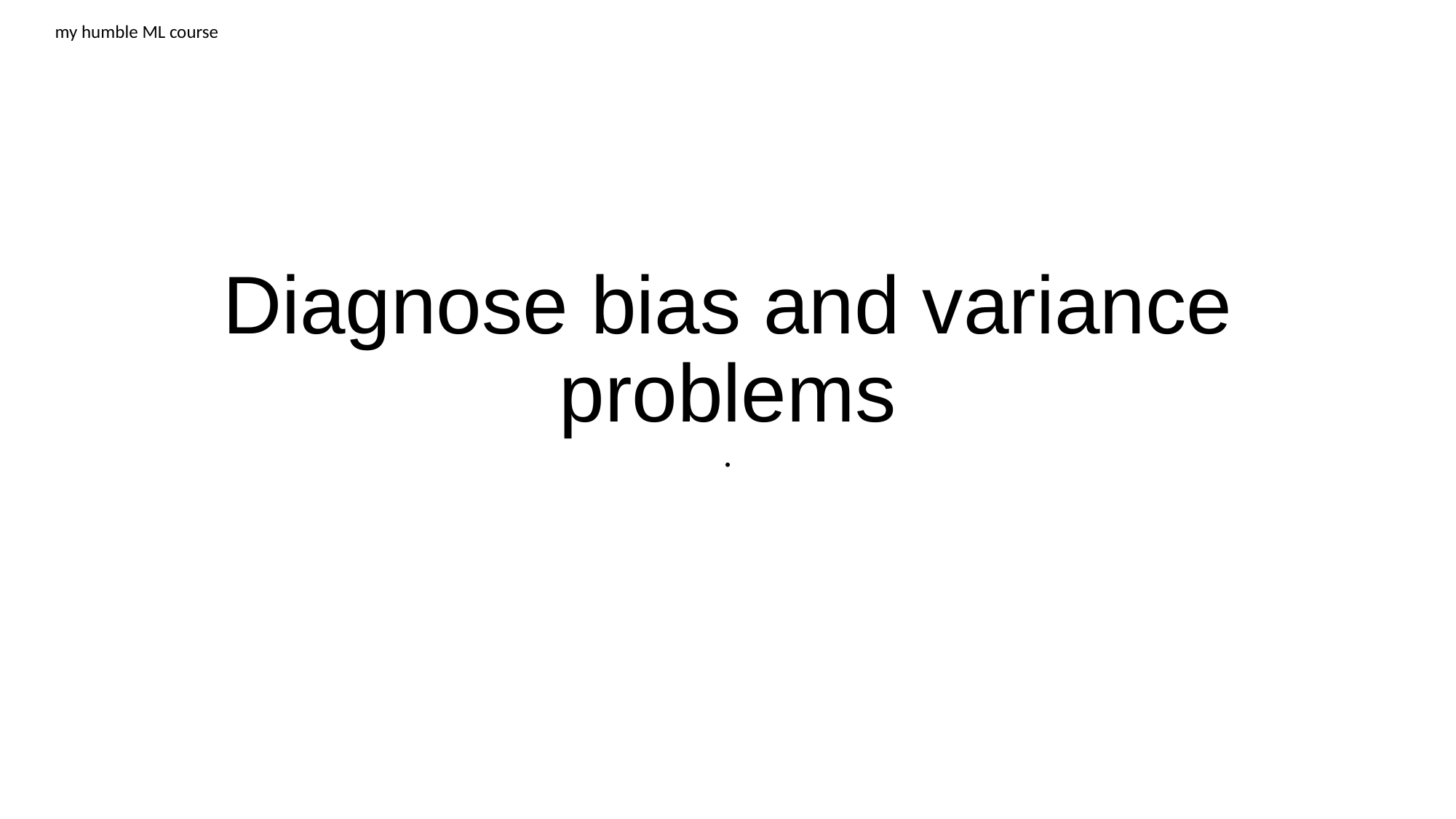

my humble ML course
# Diagnose bias and variance problems
.